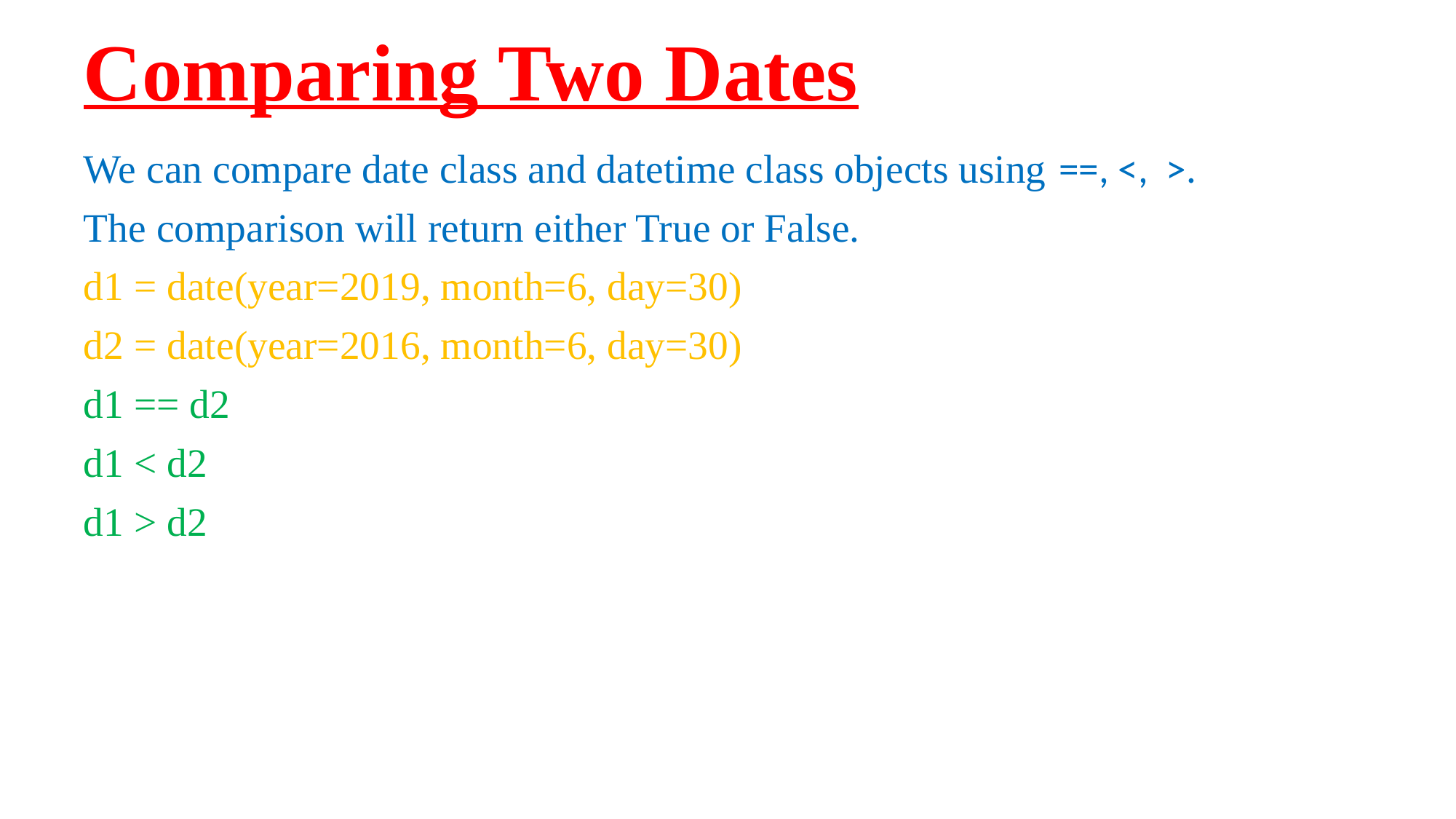

# Comparing Two Dates
We can compare date class and datetime class objects using ==, <,  >.
The comparison will return either True or False.
d1 = date(year=2019, month=6, day=30)
d2 = date(year=2016, month=6, day=30)
d1 == d2
d1 < d2
d1 > d2